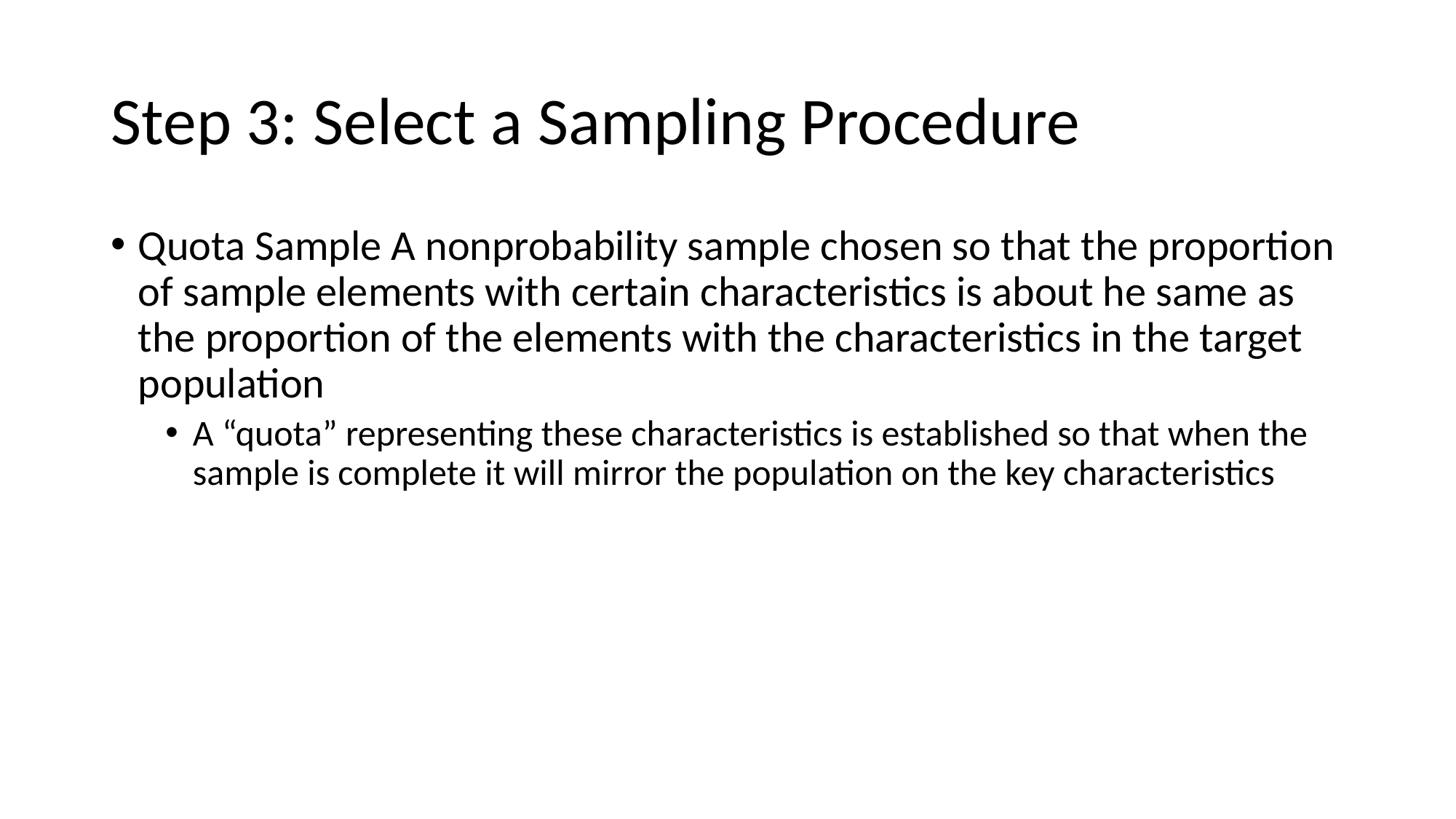

# Step 3: Select a Sampling Procedure
Quota Sample A nonprobability sample chosen so that the proportion of sample elements with certain characteristics is about he same as the proportion of the elements with the characteristics in the target population
A “quota” representing these characteristics is established so that when the sample is complete it will mirror the population on the key characteristics